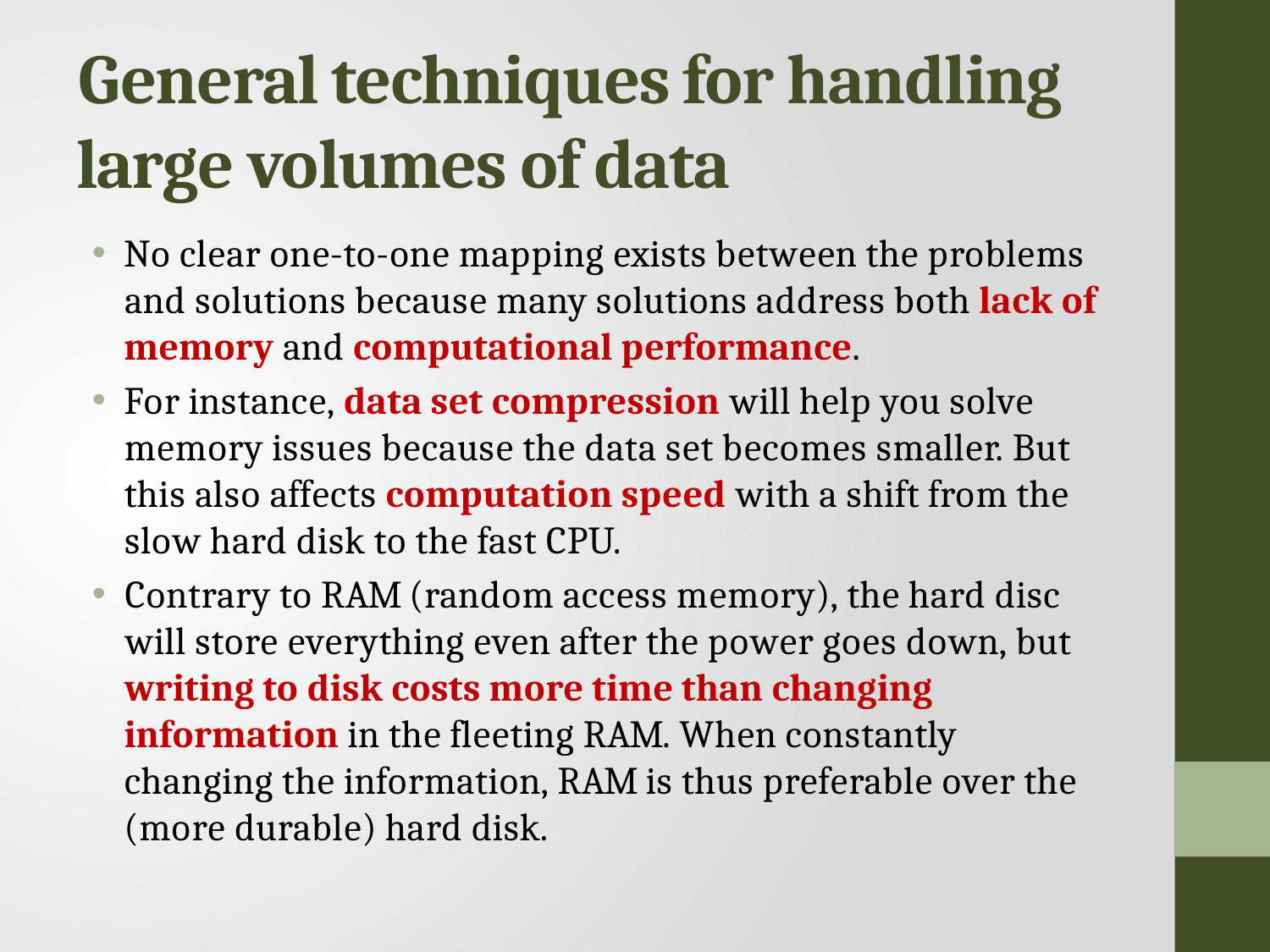

# General techniques for handling large volumes of data
No clear one-to-one mapping exists between the problems and solutions because many solutions address both lack of memory and computational performance.
For instance, data set compression will help you solve memory issues because the data set becomes smaller. But this also affects computation speed with a shift from the slow hard disk to the fast CPU.
Contrary to RAM (random access memory), the hard disc will store everything even after the power goes down, but writing to disk costs more time than changing information in the fleeting RAM. When constantly changing the information, RAM is thus preferable over the (more durable) hard disk.